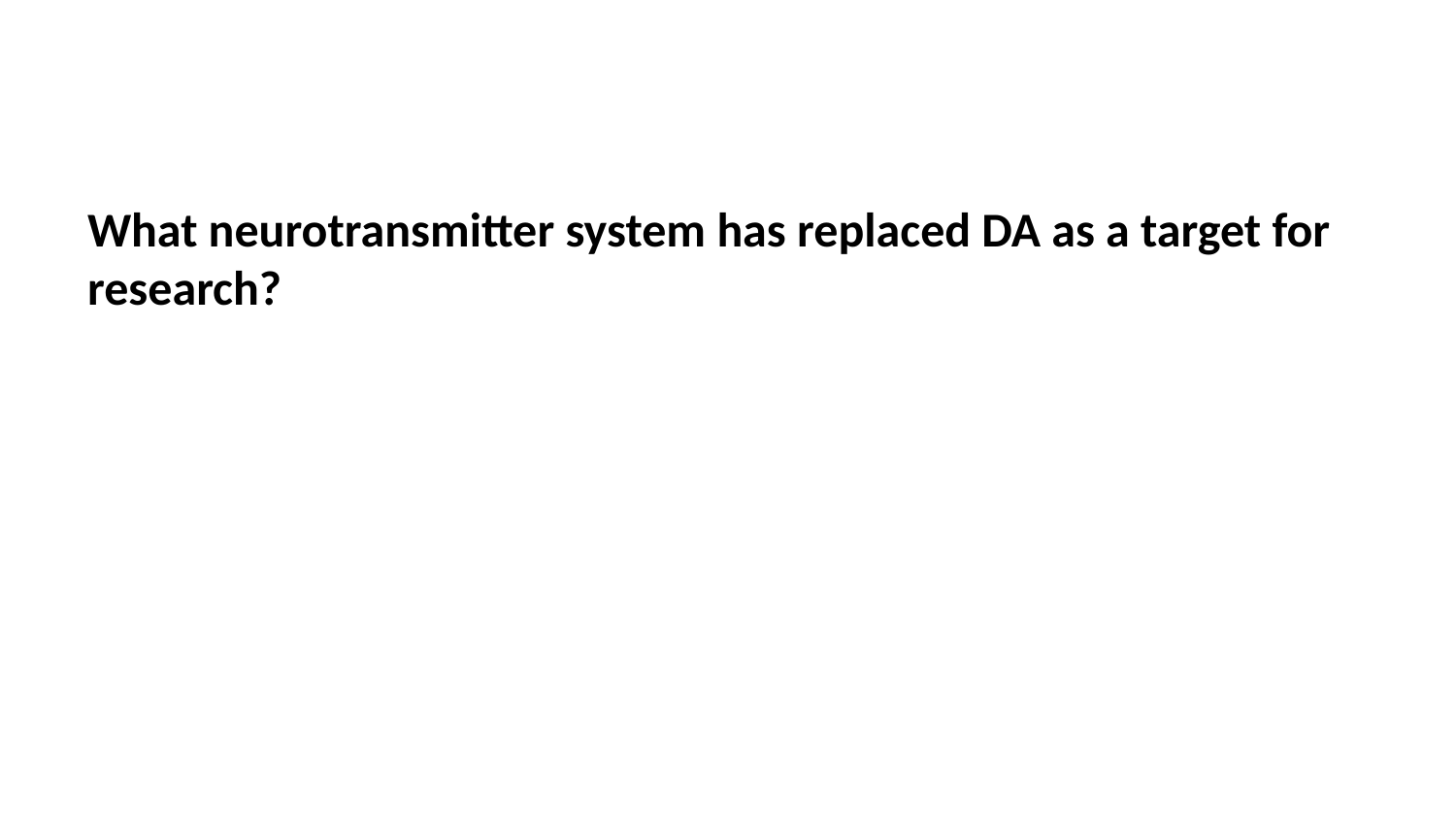

What neurotransmitter system has replaced DA as a target for research?